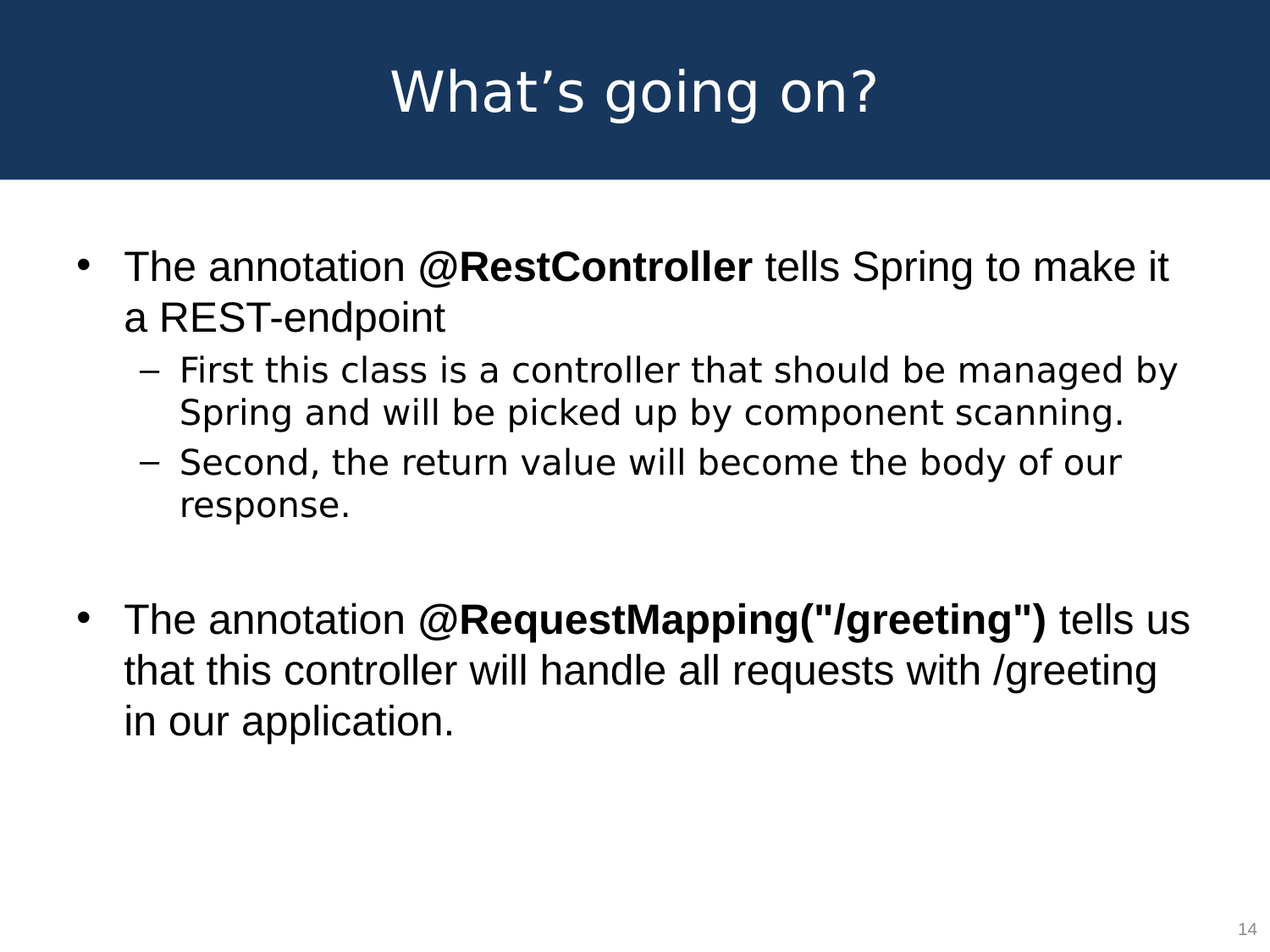

# What’s going on?
The annotation @RestController tells Spring to make it a REST-endpoint
First this class is a controller that should be managed by Spring and will be picked up by component scanning.
Second, the return value will become the body of our response.

The annotation @RequestMapping("/greeting") tells us that this controller will handle all requests with /greeting in our application.
14